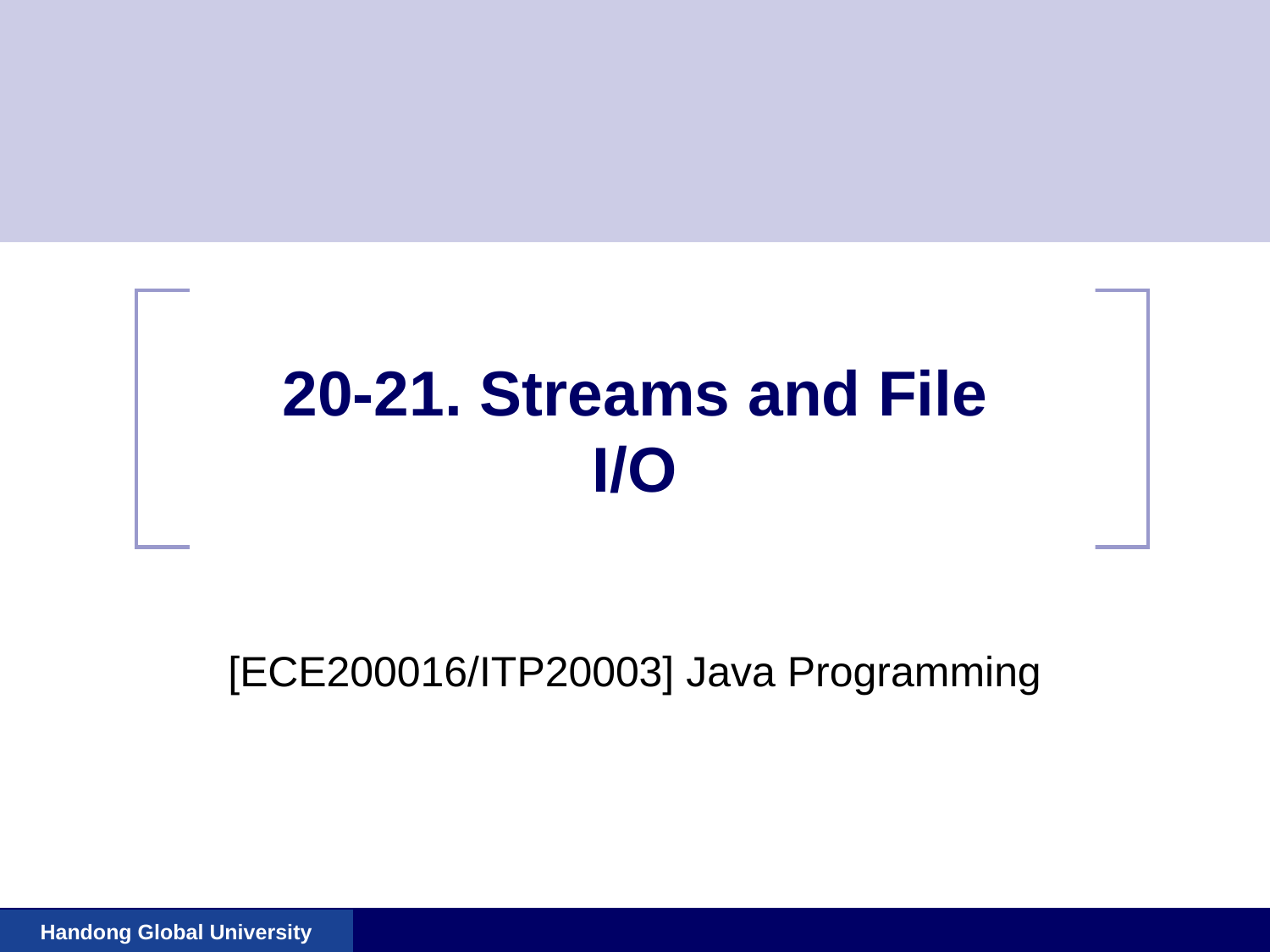

# 20-21. Streams and File I/O
[ECE200016/ITP20003] Java Programming